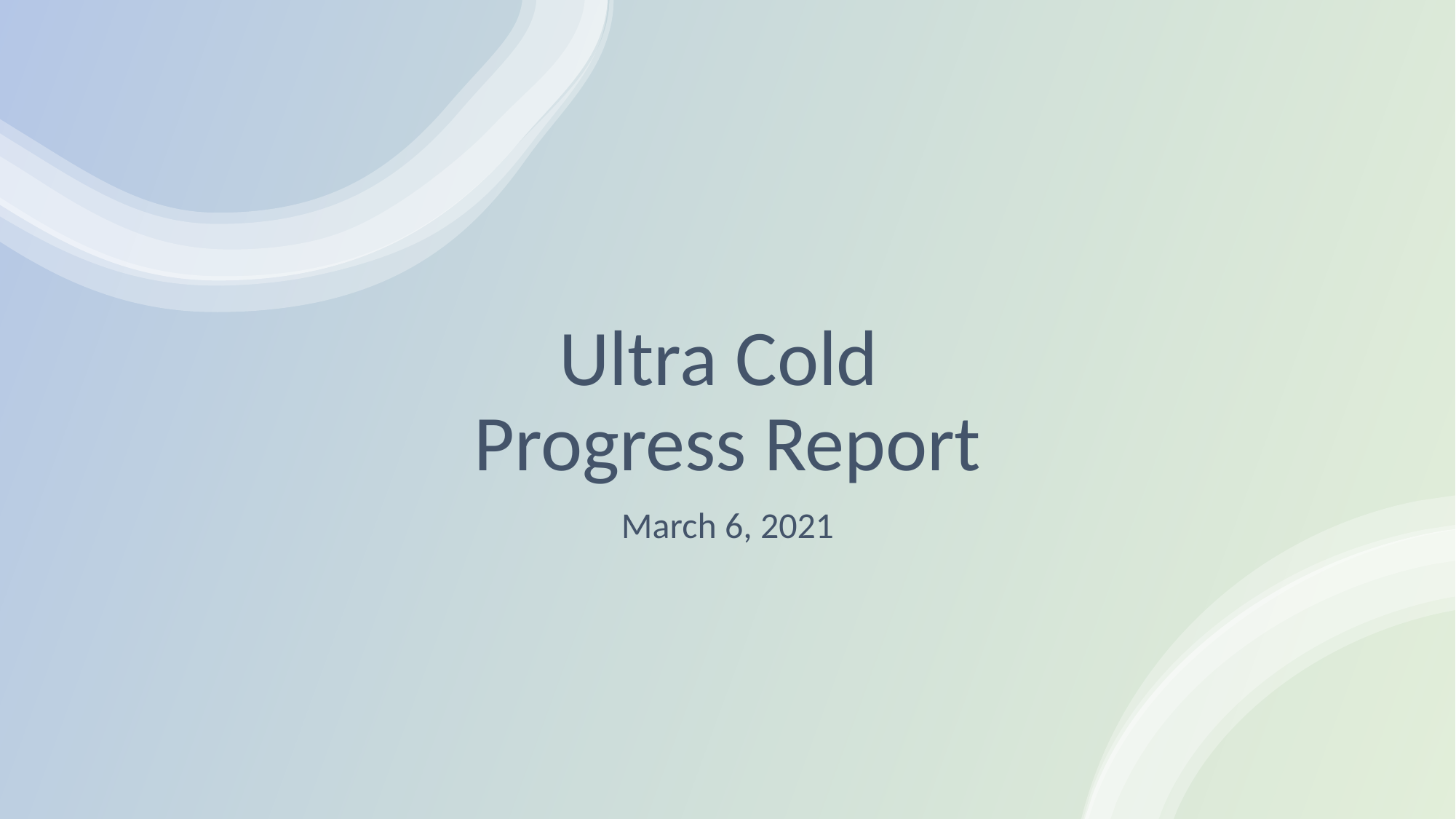

# Ultra Cold Progress Report

March 6, 2021